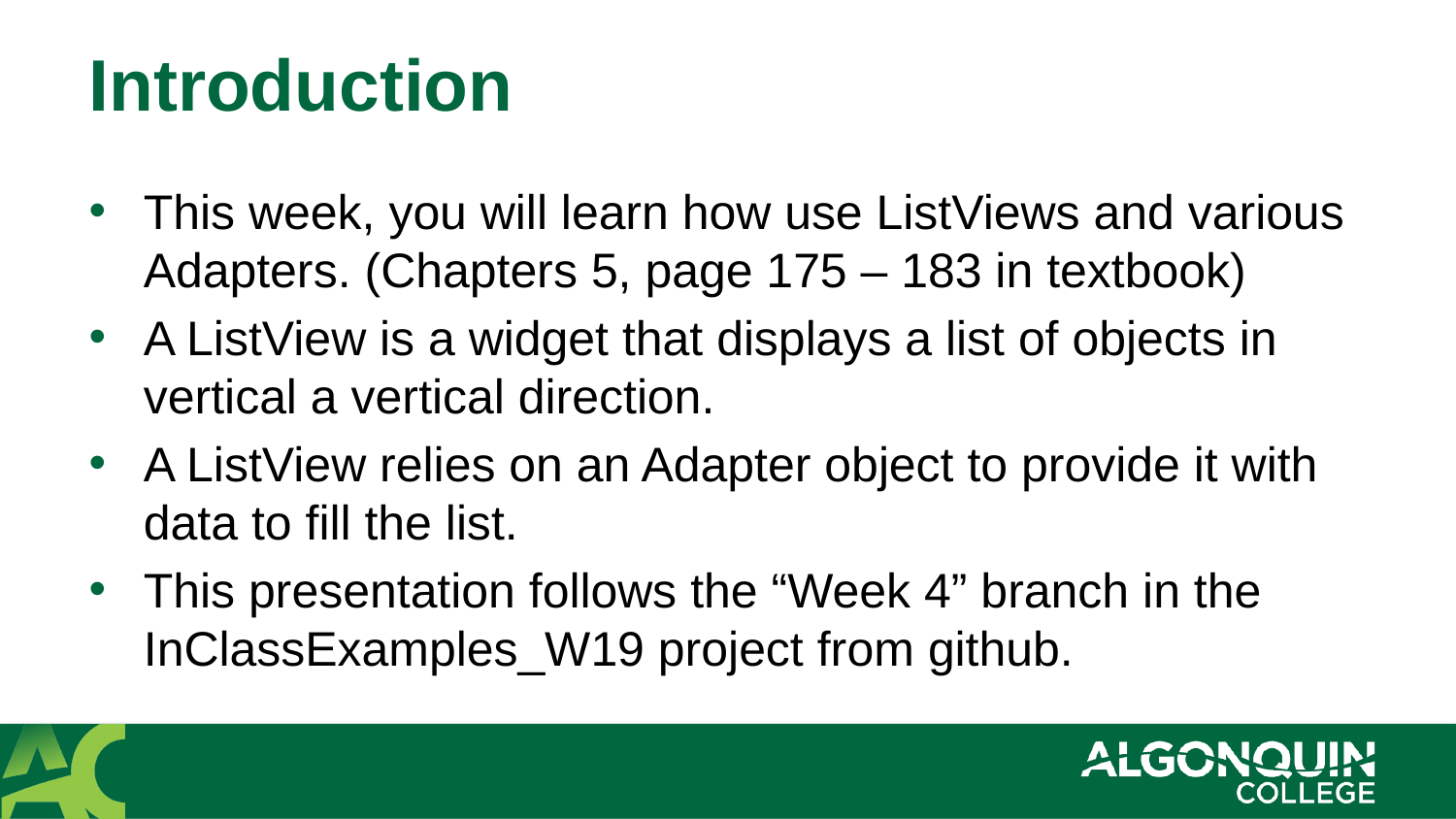

# Introduction
This week, you will learn how use ListViews and various Adapters. (Chapters 5, page 175 – 183 in textbook)
A ListView is a widget that displays a list of objects in vertical a vertical direction.
A ListView relies on an Adapter object to provide it with data to fill the list.
This presentation follows the “Week 4” branch in the InClassExamples_W19 project from github.